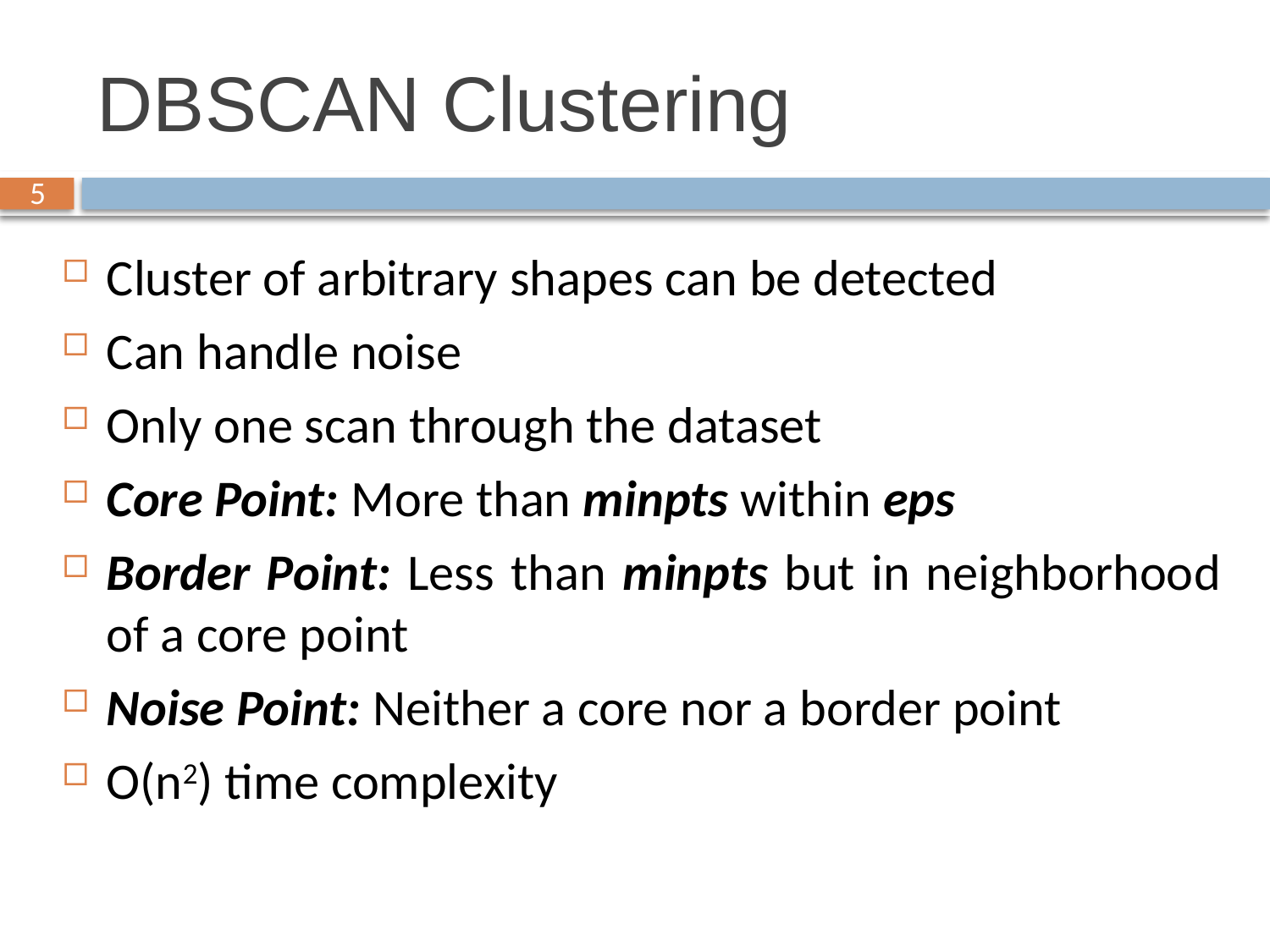

# DBSCAN Clustering
5
Cluster of arbitrary shapes can be detected
Can handle noise
Only one scan through the dataset
Core Point: More than minpts within eps
Border Point: Less than minpts but in neighborhood of a core point
Noise Point: Neither a core nor a border point
O(n2) time complexity